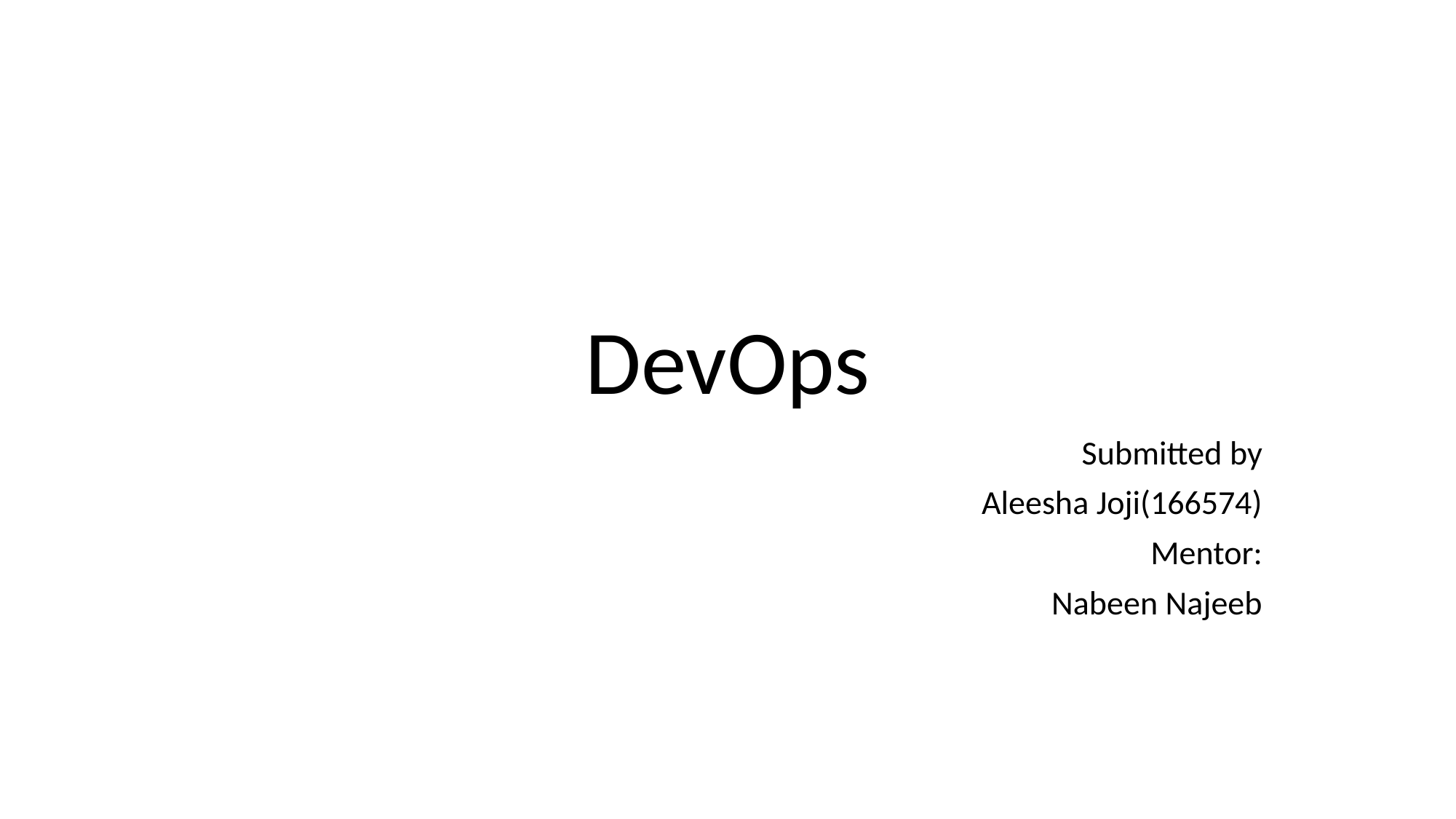

# DevOps
Submitted by
Aleesha Joji(166574)
Mentor:
Nabeen Najeeb